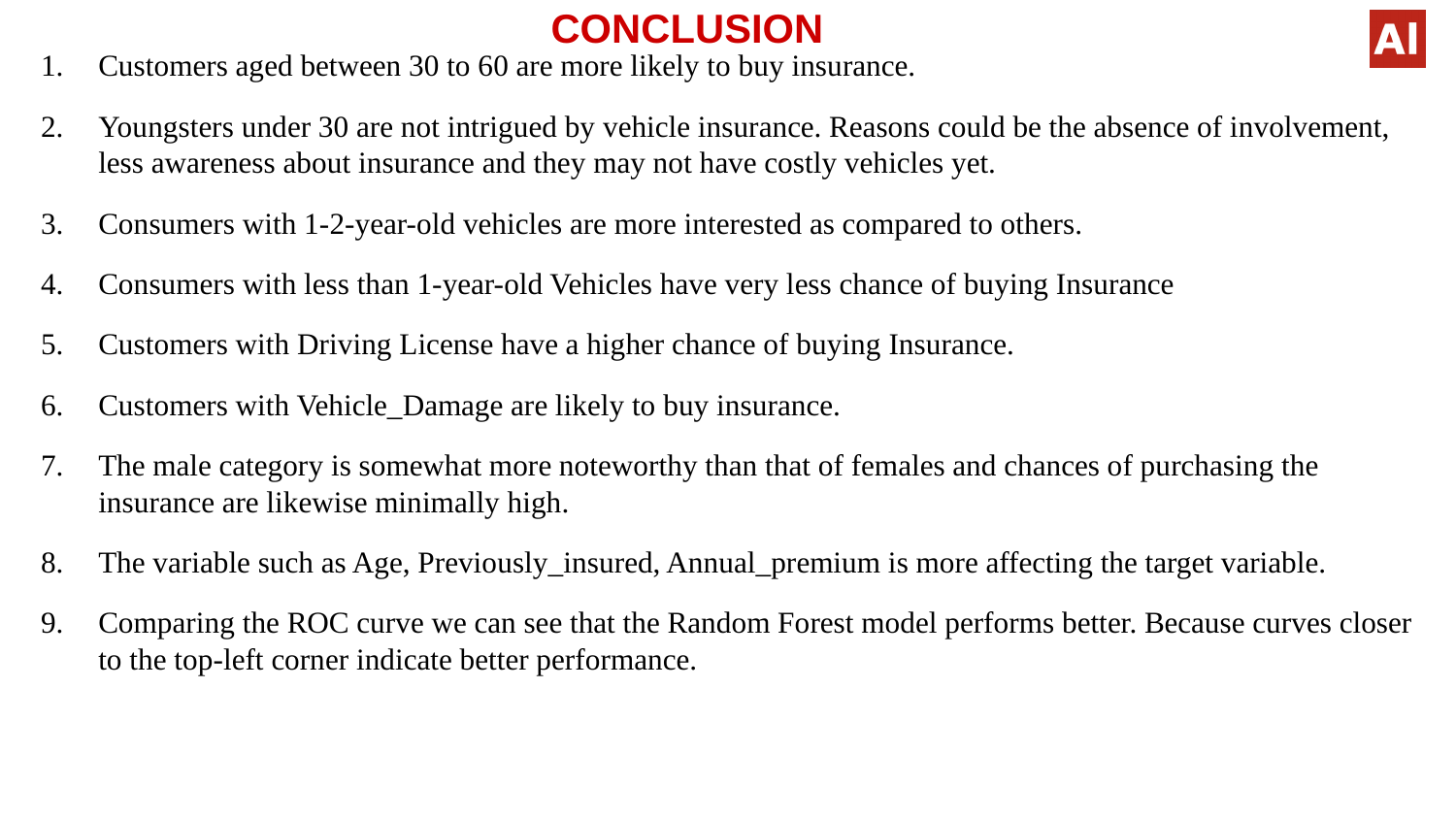

CONCLUSION
Customers aged between 30 to 60 are more likely to buy insurance.
Youngsters under 30 are not intrigued by vehicle insurance. Reasons could be the absence of involvement, less awareness about insurance and they may not have costly vehicles yet.
Consumers with 1-2-year-old vehicles are more interested as compared to others.
Consumers with less than 1-year-old Vehicles have very less chance of buying Insurance
Customers with Driving License have a higher chance of buying Insurance.
Customers with Vehicle_Damage are likely to buy insurance.
The male category is somewhat more noteworthy than that of females and chances of purchasing the insurance are likewise minimally high.
The variable such as Age, Previously_insured, Annual_premium is more affecting the target variable.
Comparing the ROC curve we can see that the Random Forest model performs better. Because curves closer to the top-left corner indicate better performance.